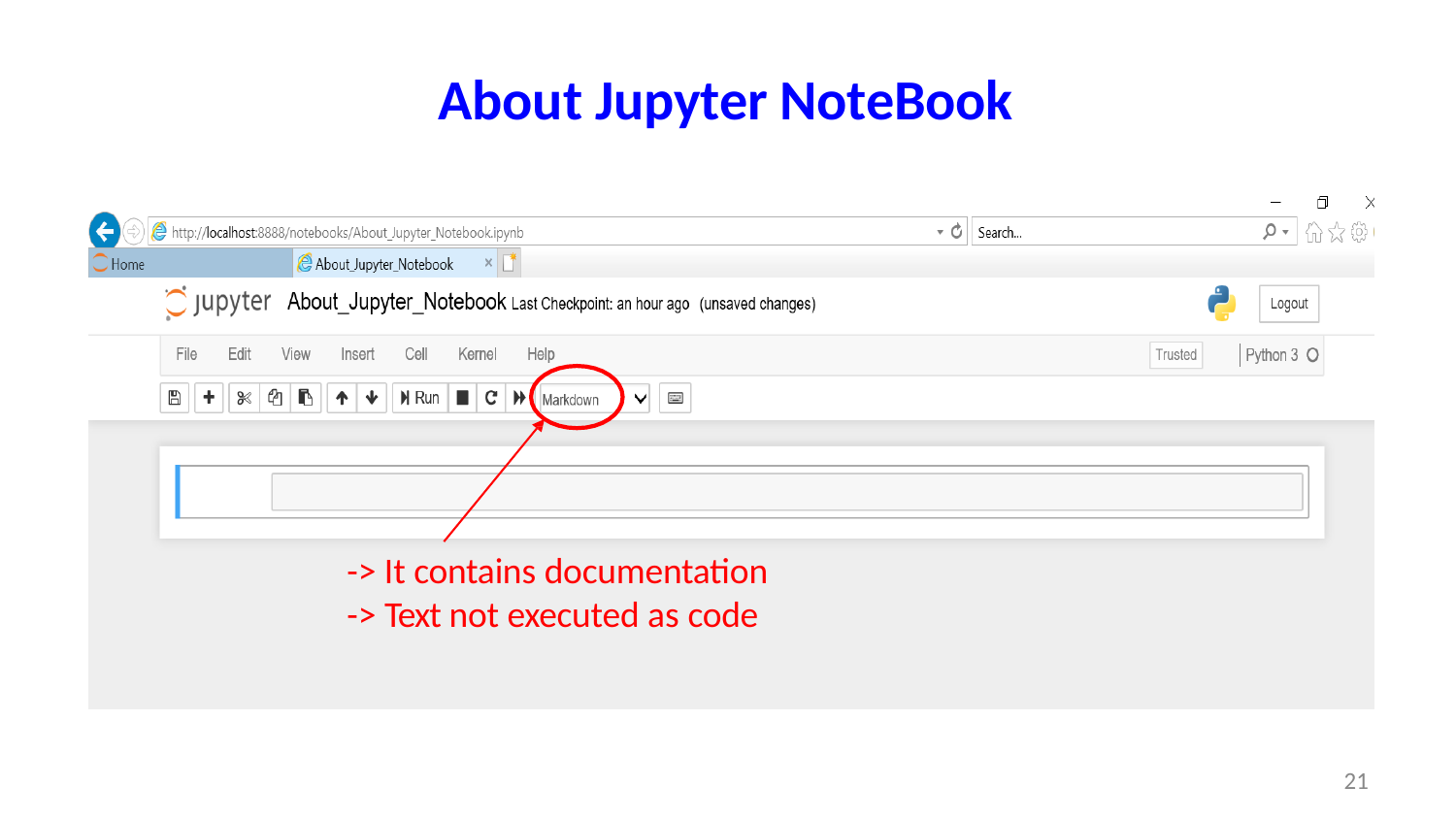

# About Jupyter NoteBook

-> It contains documentation
-> Text not executed as code
21